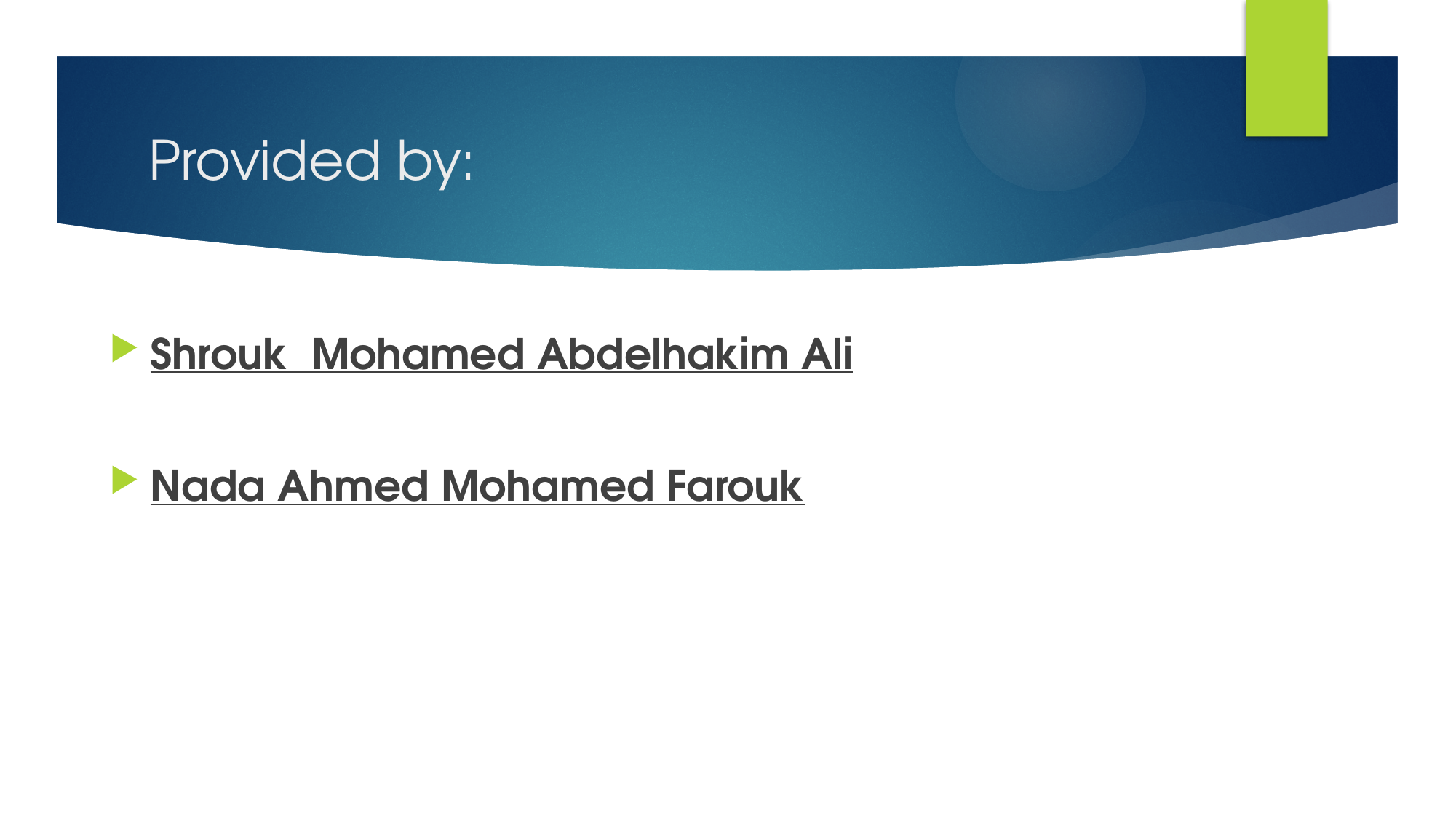

# Provided by:
Shrouk  Mohamed Abdelhakim Ali

Nada Ahmed Mohamed Farouk